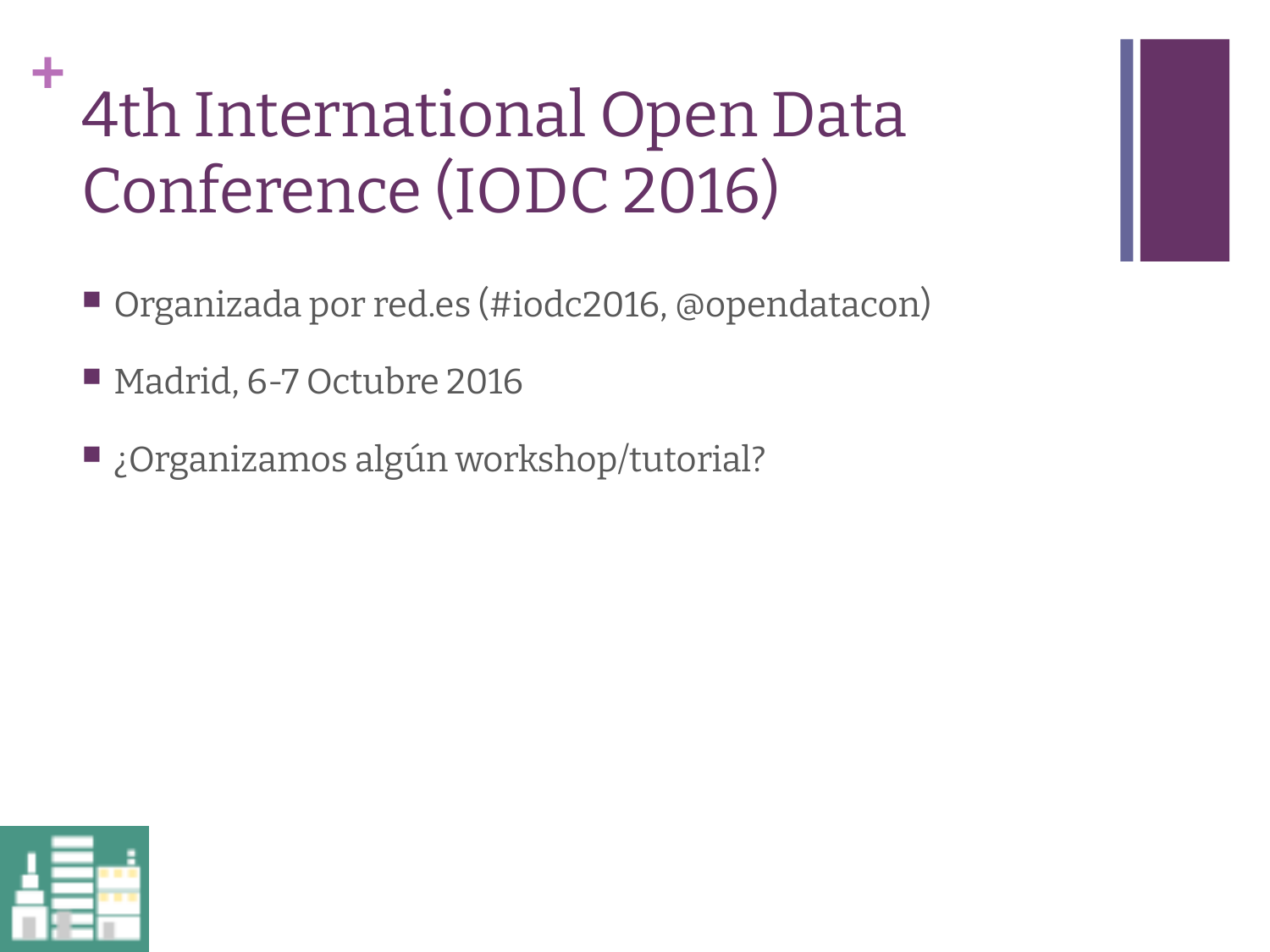

# 4th International Open Data Conference (IODC 2016)
Organizada por red.es (#iodc2016, @opendatacon)
Madrid, 6-7 Octubre 2016
¿Organizamos algún workshop/tutorial?